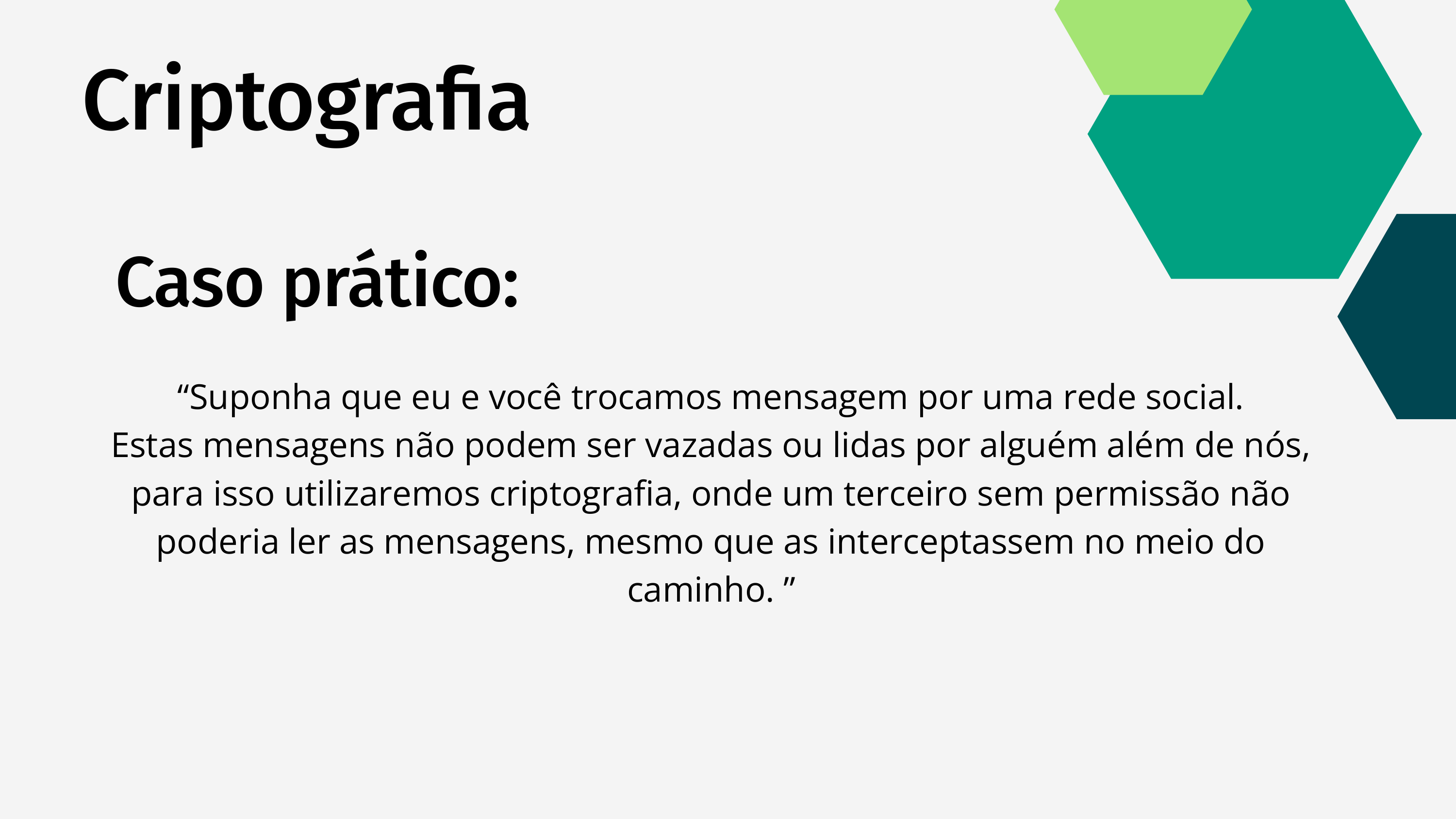

Criptografia

Caso prático:

“Suponha que eu e você trocamos mensagem por uma rede social.
Estas mensagens não podem ser vazadas ou lidas por alguém além de nós, para isso utilizaremos criptografia, onde um terceiro sem permissão não poderia ler as mensagens, mesmo que as interceptassem no meio do caminho. ”